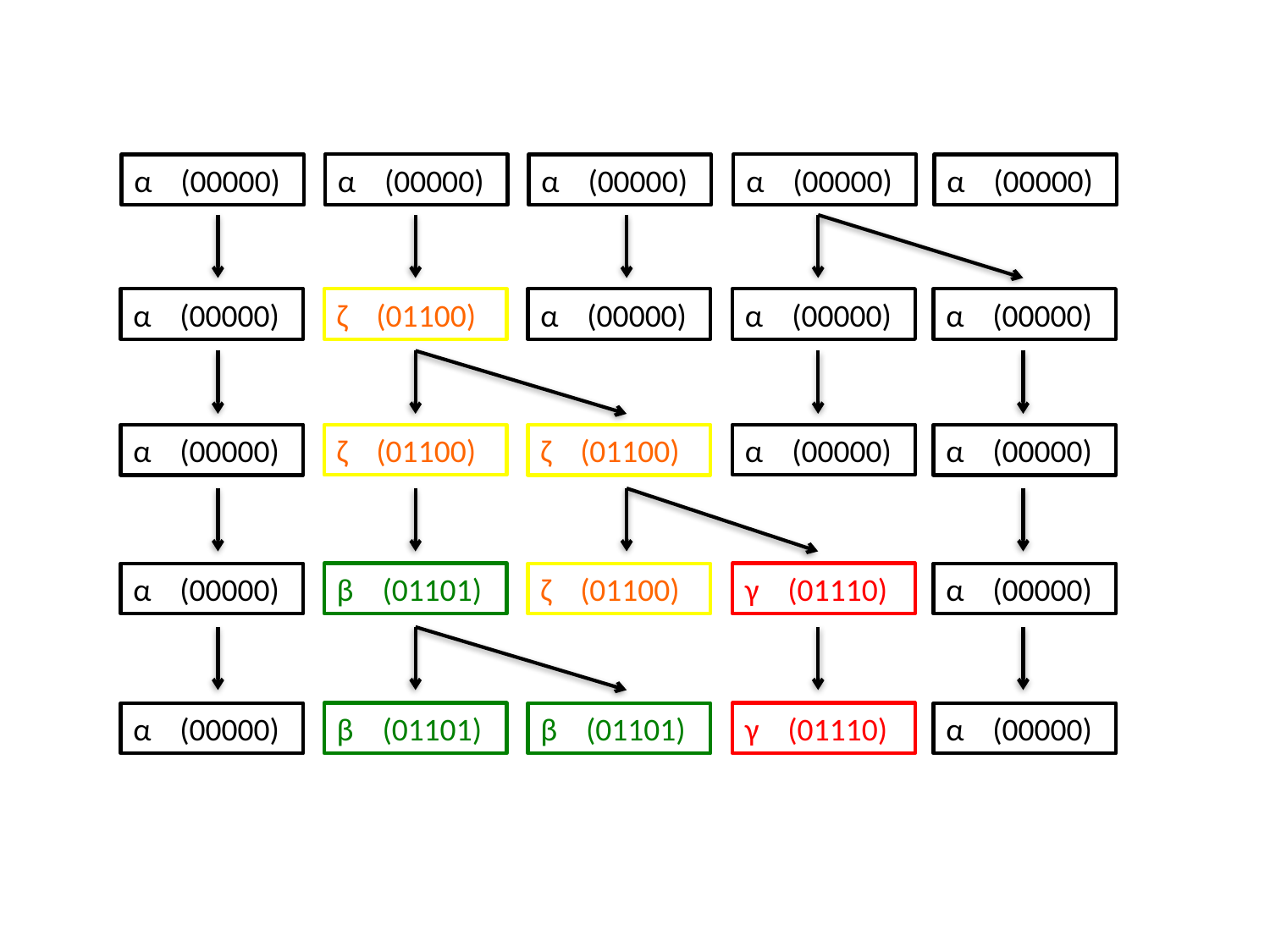

α    (00000)
α    (00000)
α    (00000)
α    (00000)
α    (00000)
ζ    (01100)
α    (00000)
α    (00000)
α    (00000)
α    (00000)
ζ    (01100)
α    (00000)
α    (00000)
ζ    (01100)
α    (00000)
β    (01101)
γ    (01110)
α    (00000)
ζ    (01100)
α    (00000)
β    (01101)
γ    (01110)
α    (00000)
β    (01101)
α    (00000)